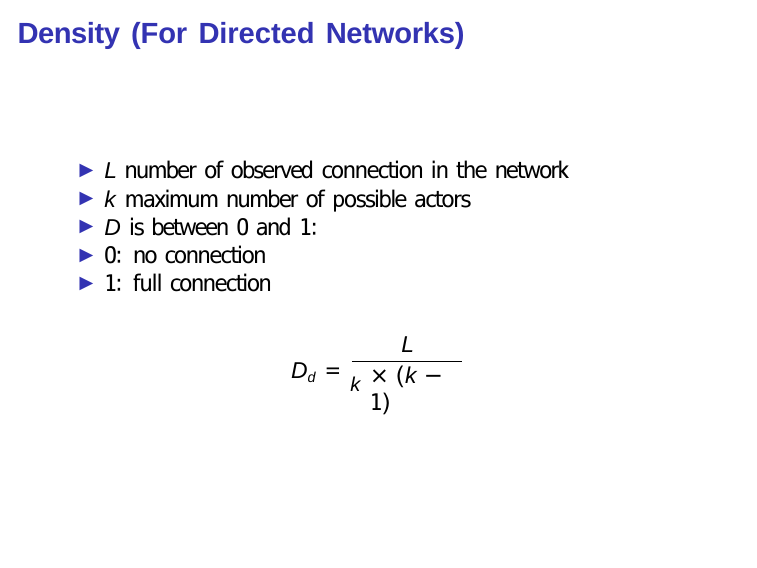

# Density (For Directed Networks)
L number of observed connection in the network
k maximum number of possible actors
D is between 0 and 1:
0: no connection
1: full connection
L
× (k − 1)
Dd = k